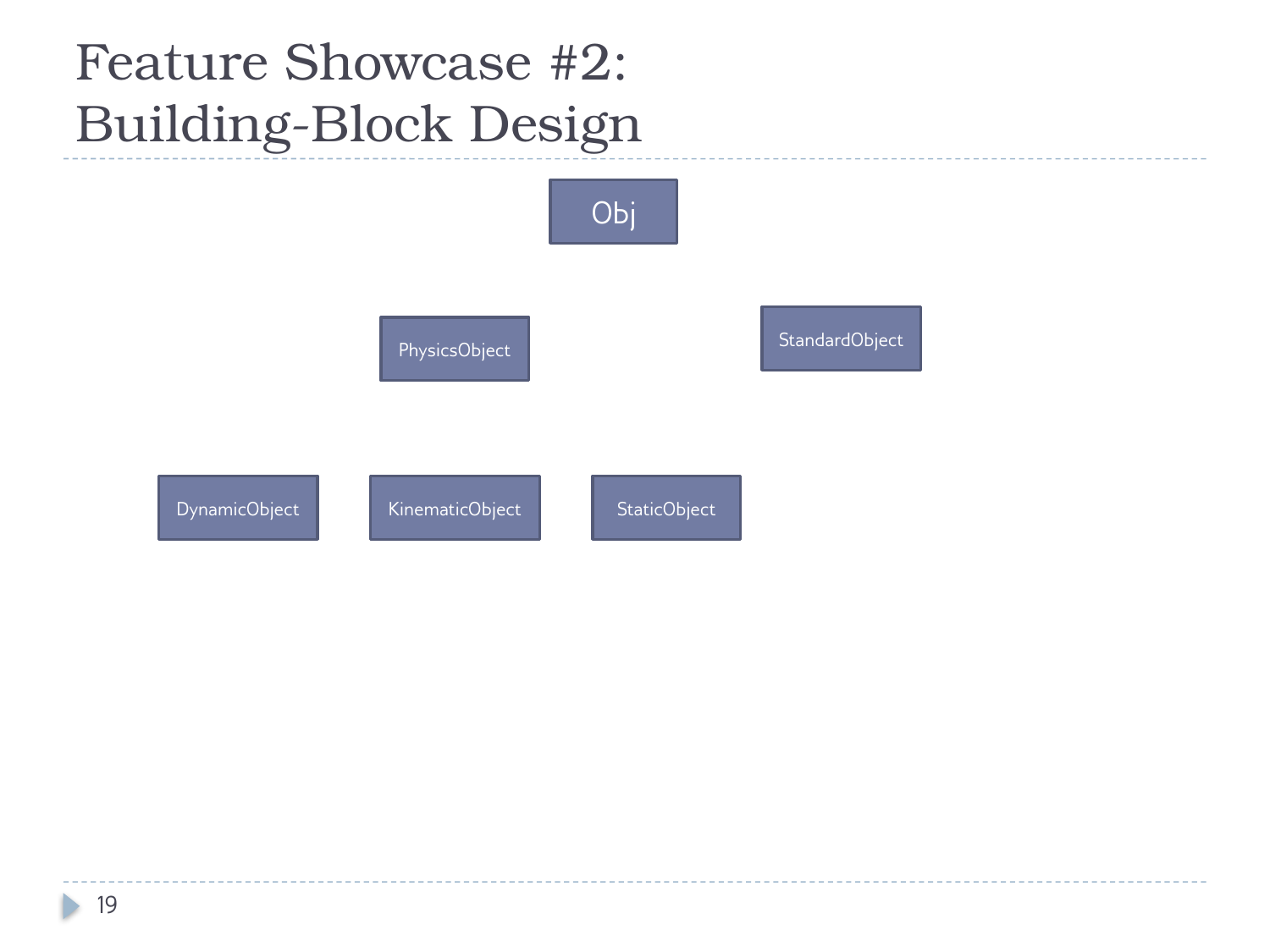

# Feature Showcase #2: Building-Block Design
Obj
StandardObject
PhysicsObject
DynamicObject
KinematicObject
StaticObject
19